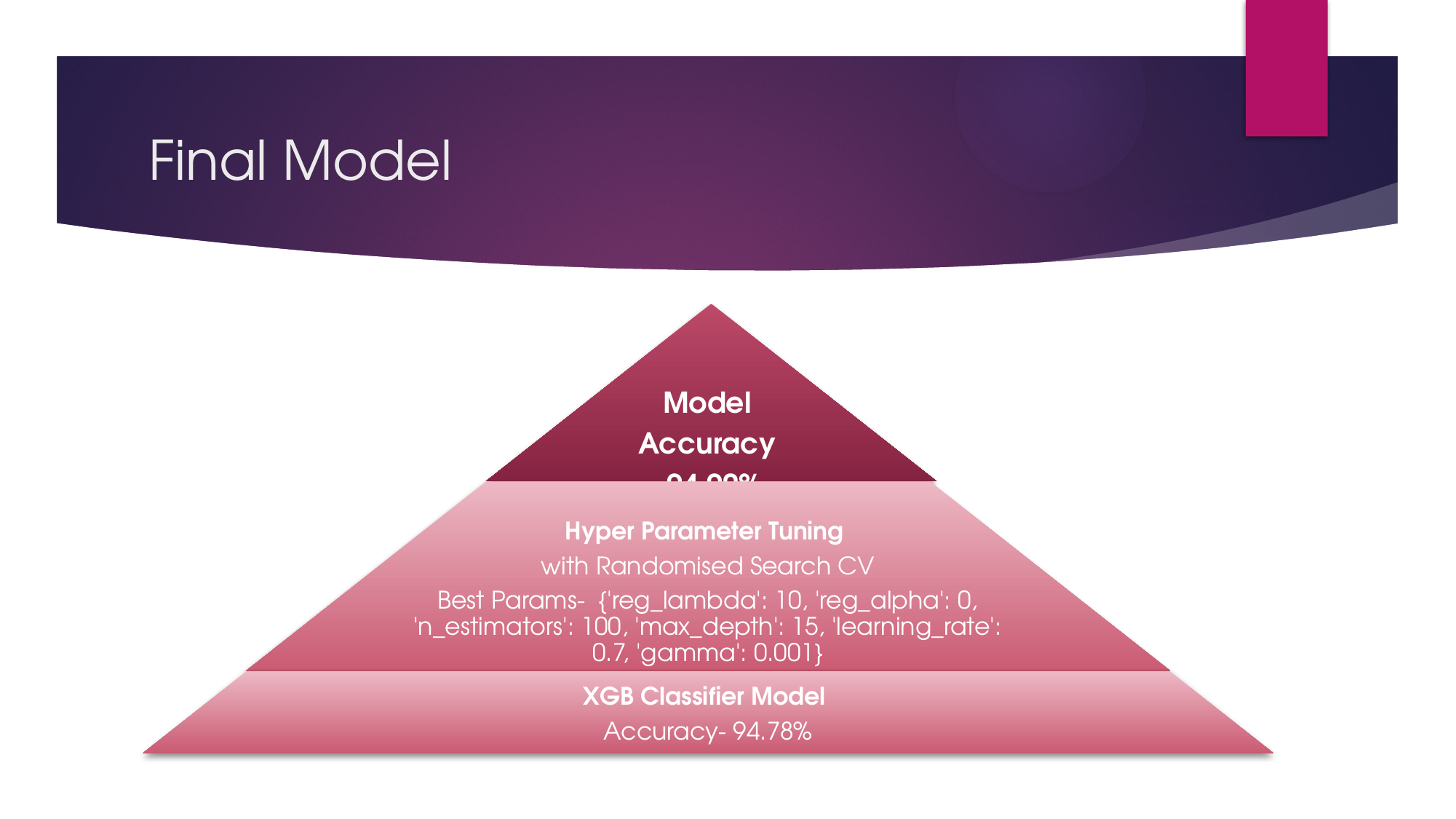

# Final Model

Model
Accuracy
 94.90%
Hyper Parameter Tuning
with Randomised Search CV
Best Params-  {'reg_lambda': 10, 'reg_alpha': 0, 'n_estimators': 100, 'max_depth': 15, 'learning_rate': 0.7, 'gamma': 0.001}
XGB Classifier Model
Accuracy- 94.78%